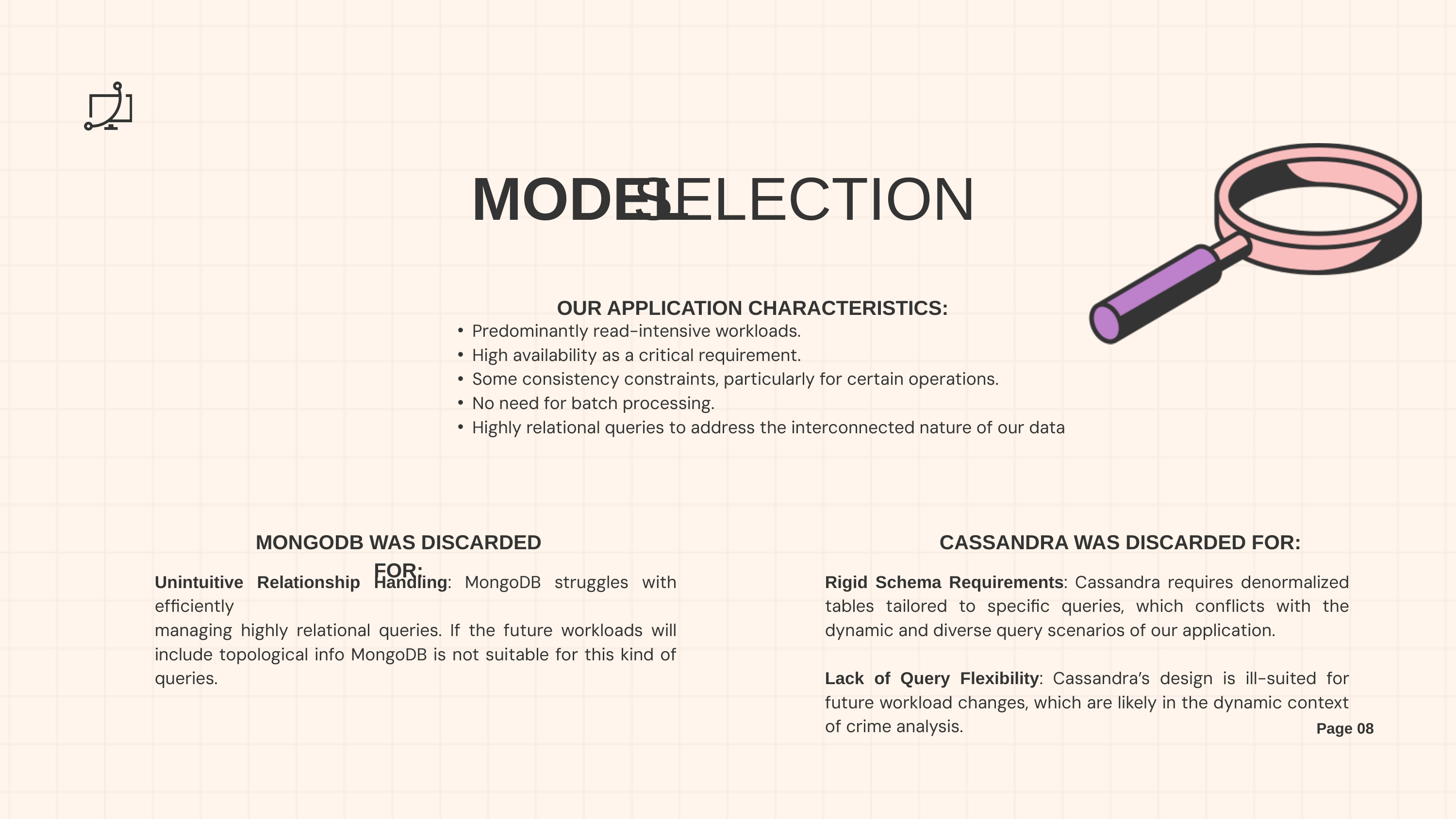

MODEL
SELECTION
OUR APPLICATION CHARACTERISTICS:
Predominantly read-intensive workloads.
High availability as a critical requirement.
Some consistency constraints, particularly for certain operations.
No need for batch processing.
Highly relational queries to address the interconnected nature of our data
MONGODB WAS DISCARDED FOR:
CASSANDRA WAS DISCARDED FOR:
Unintuitive Relationship Handling: MongoDB struggles with efficiently
managing highly relational queries. If the future workloads will include topological info MongoDB is not suitable for this kind of queries.
Rigid Schema Requirements: Cassandra requires denormalized tables tailored to specific queries, which conflicts with the dynamic and diverse query scenarios of our application.

Lack of Query Flexibility: Cassandra’s design is ill-suited for future workload changes, which are likely in the dynamic context of crime analysis.
Page 08